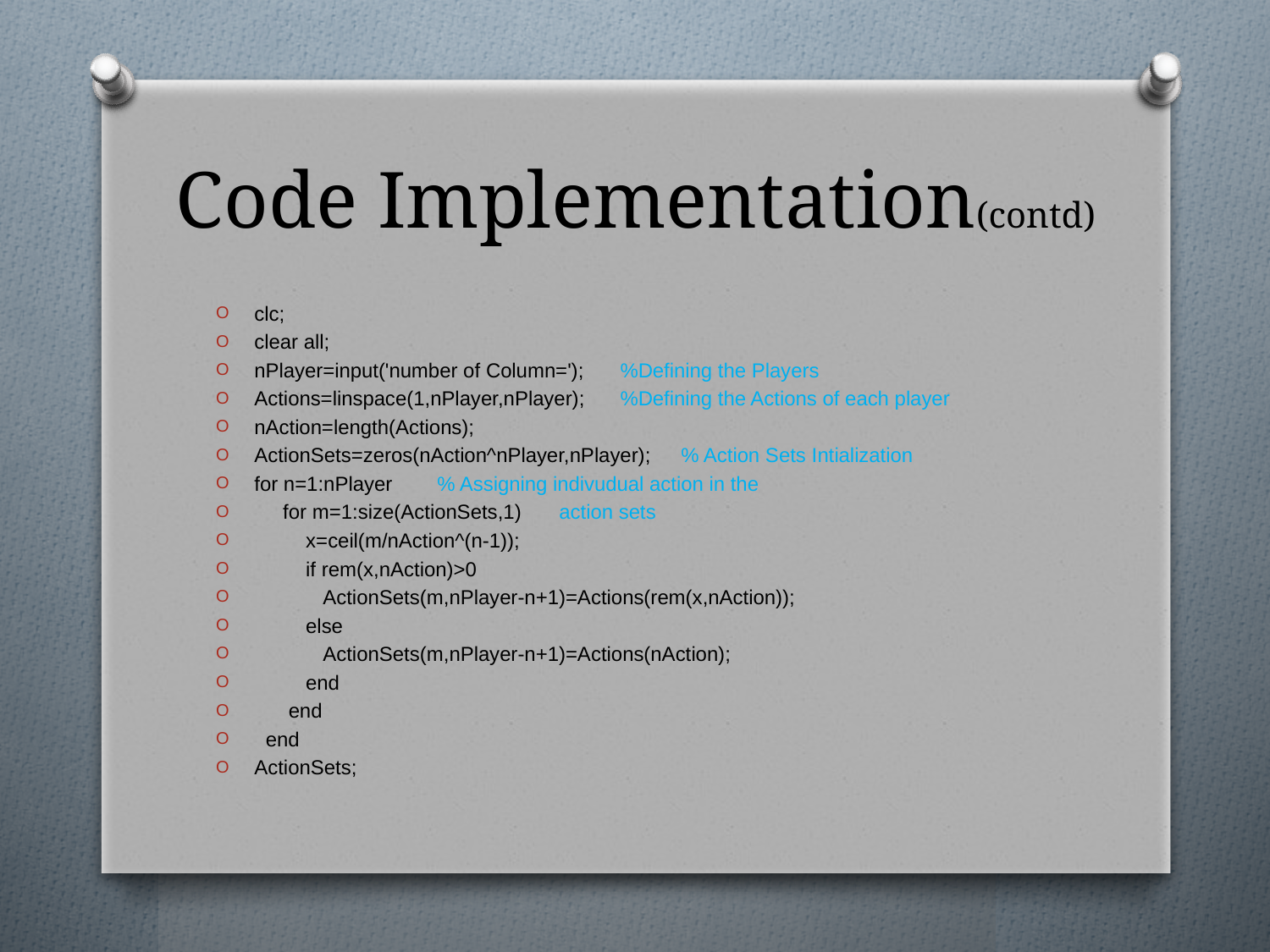

# Code Implementation(contd)
clc;
clear all;
nPlayer=input('number of Column=');    		%Defining the Players
Actions=linspace(1,nPlayer,nPlayer);    		%Defining the Actions of each player
nAction=length(Actions);
ActionSets=zeros(nAction^nPlayer,nPlayer);	% Action Sets Intialization
for n=1:nPlayer 			% Assigning indivudual action in the
     for m=1:size(ActionSets,1)		action sets
         x=ceil(m/nAction^(n-1));
         if rem(x,nAction)>0
            ActionSets(m,nPlayer-n+1)=Actions(rem(x,nAction));
         else
            ActionSets(m,nPlayer-n+1)=Actions(nAction);
         end
      end
  end
ActionSets;